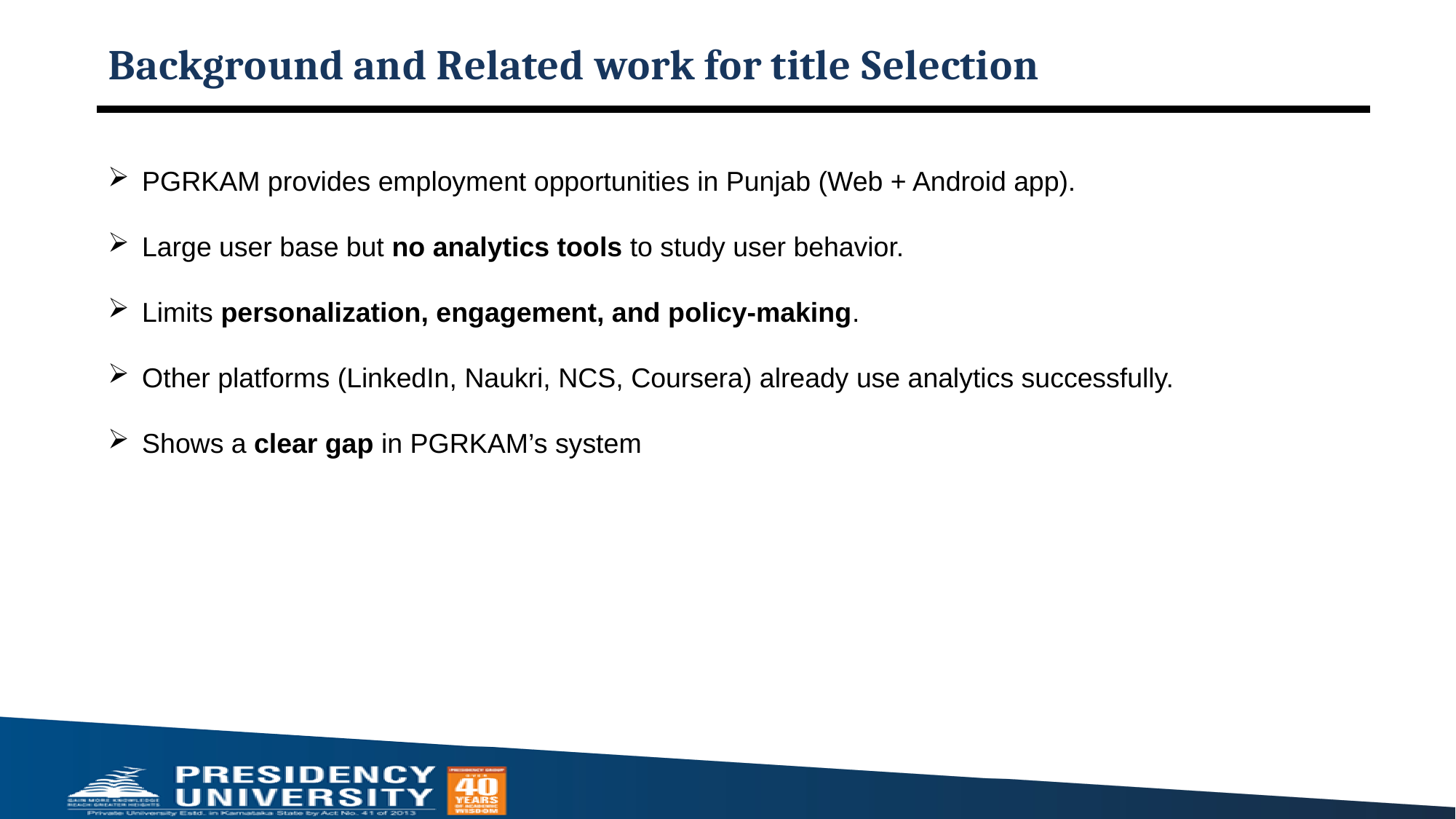

# Background and Related work for title Selection
PGRKAM provides employment opportunities in Punjab (Web + Android app).

Large user base but no analytics tools to study user behavior.

Limits personalization, engagement, and policy-making.

Other platforms (LinkedIn, Naukri, NCS, Coursera) already use analytics successfully.

Shows a clear gap in PGRKAM’s system